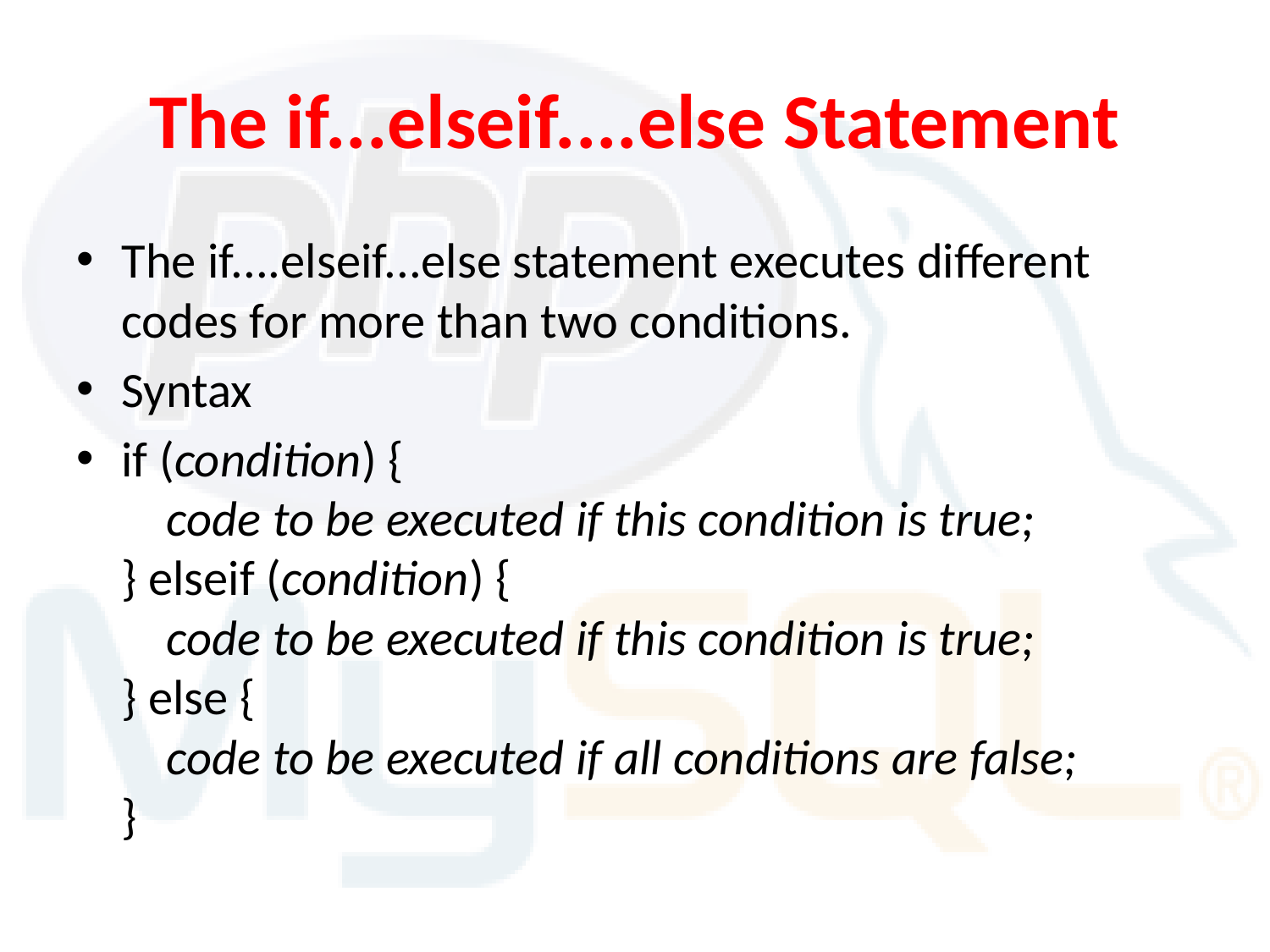

# The if...elseif....else Statement
The if....elseif...else statement executes different codes for more than two conditions.
Syntax
if (condition) {
    code to be executed if this condition is true;
} elseif (condition) {
    code to be executed if this condition is true;
} else {
    code to be executed if all conditions are false;
}